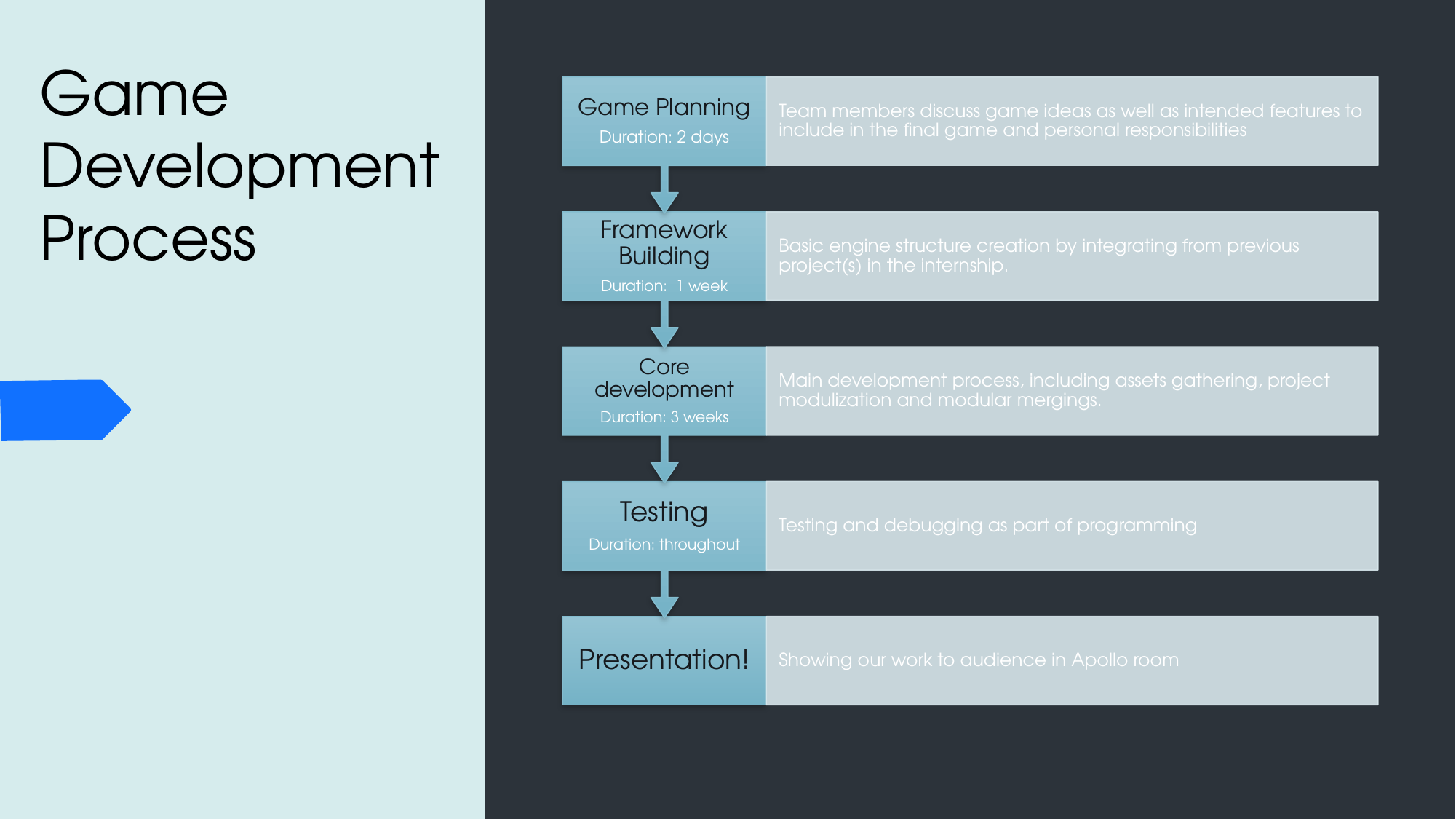

# Game Development Process
Presentation!
Showing our work to audience in Apollo room
Testing
Duration: throughout
Testing and debugging as part of programming
Core development
Duration: 3 weeks
Main development process, including assets gathering, project modulization and modular mergings.
Framework Building
Duration:  1 week
Basic engine structure creation by integrating from previous project(s) in the internship.
Game Planning
Duration: 2 days
Team members discuss game ideas as well as intended features to include in the final game and personal responsibilities